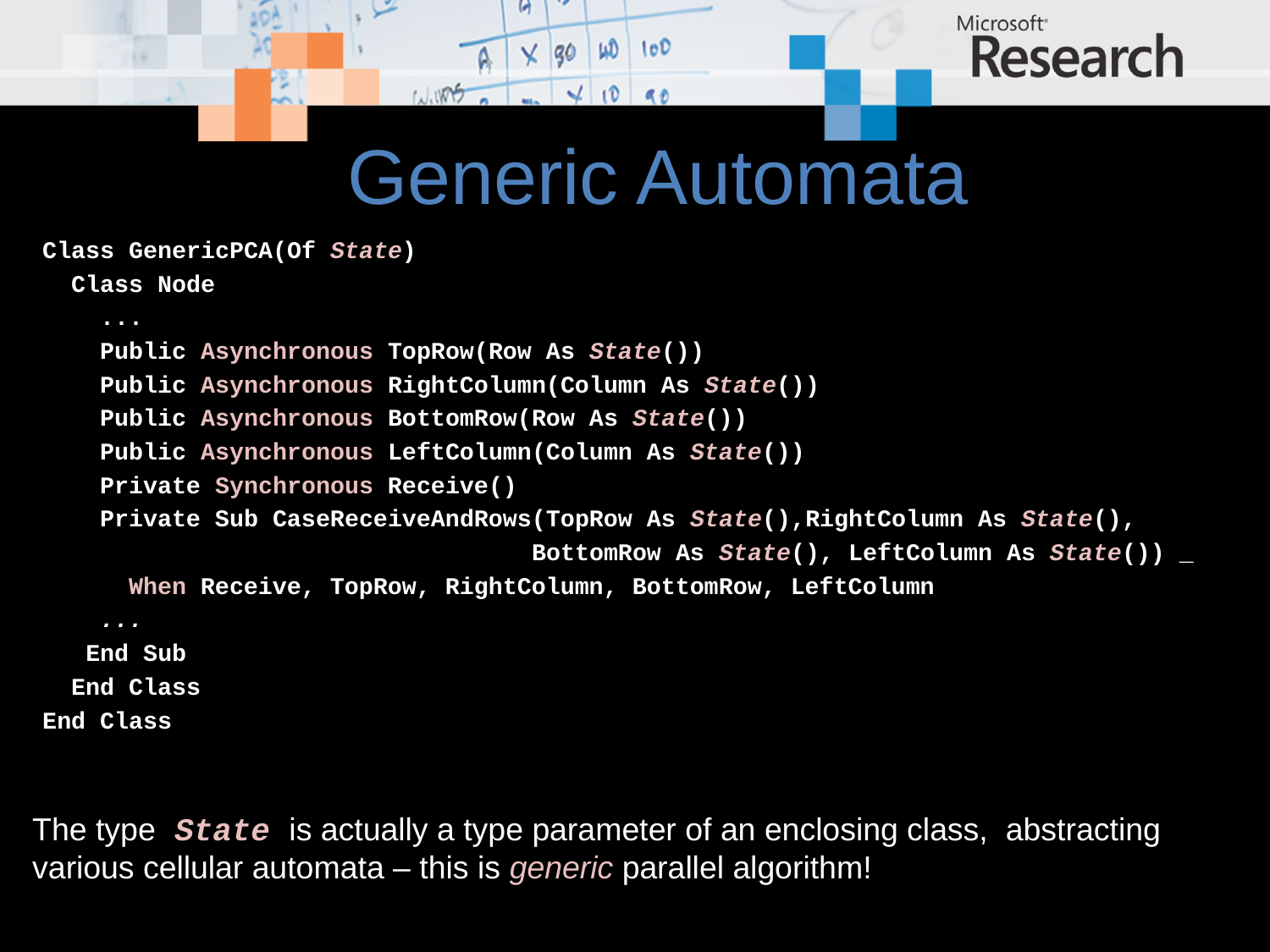

# Generic Automata
Class GenericPCA(Of State)
  Class Node
    ...
    Public Asynchronous TopRow(Row As State())
    Public Asynchronous RightColumn(Column As State())
    Public Asynchronous BottomRow(Row As State())
    Public Asynchronous LeftColumn(Column As State())
    Private Synchronous Receive()
    Private Sub CaseReceiveAndRows(TopRow As State(),RightColumn As State(),
                                  BottomRow As State(), LeftColumn As State()) _
      When Receive, TopRow, RightColumn, BottomRow, LeftColumn
    ...
   End Sub
  End Class
End Class
The type State is actually a type parameter of an enclosing class,  abstracting various cellular automata – this is generic parallel algorithm!